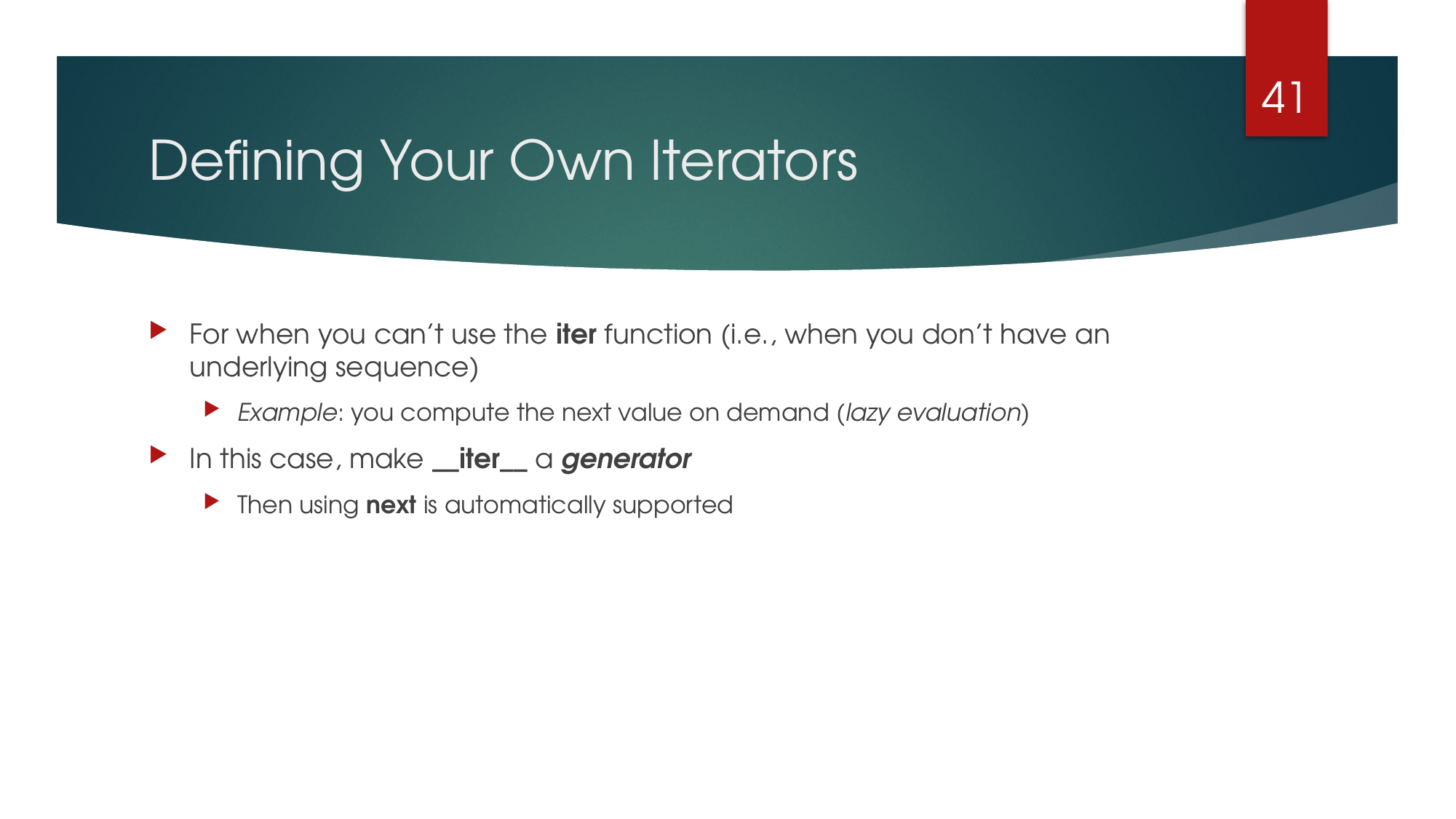

41
# Defining Your Own Iterators
For when you can’t use the iter function (i.e., when you don’t have an underlying sequence)
Example: you compute the next value on demand (lazy evaluation)
In this case, make __iter__ a generator
Then using next is automatically supported